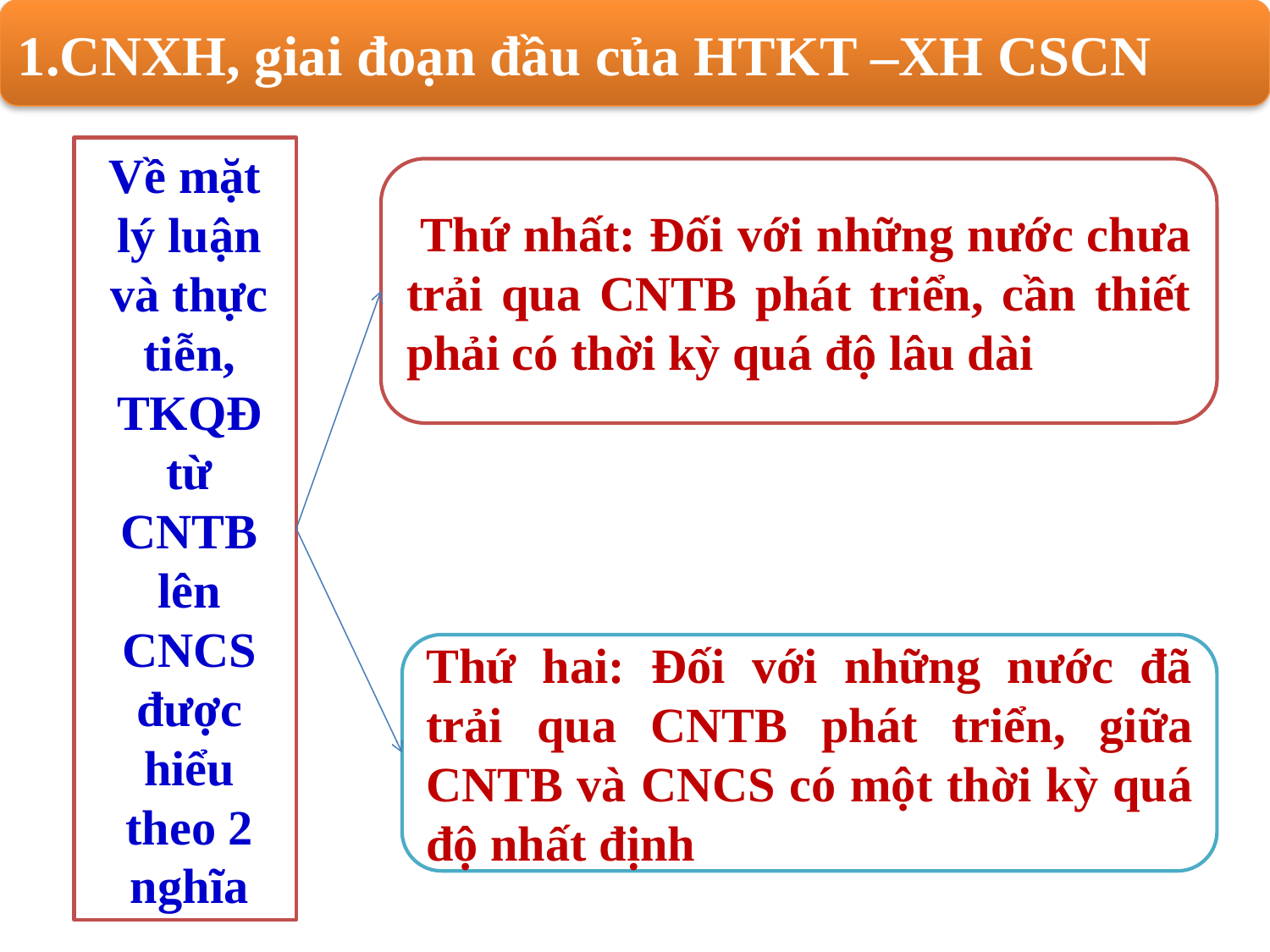

1.CNXH, giai đoạn đầu của HTKT –XH CSCN
Về mặt lý luận và thực tiễn, TKQĐ từ CNTB lên CNCS được hiểu theo 2 nghĩa
 Thứ nhất: Đối với những nước chưa trải qua CNTB phát triển, cần thiết phải có thời kỳ quá độ lâu dài
Thứ hai: Đối với những nước đã trải qua CNTB phát triển, giữa CNTB và CNCS có một thời kỳ quá độ nhất định